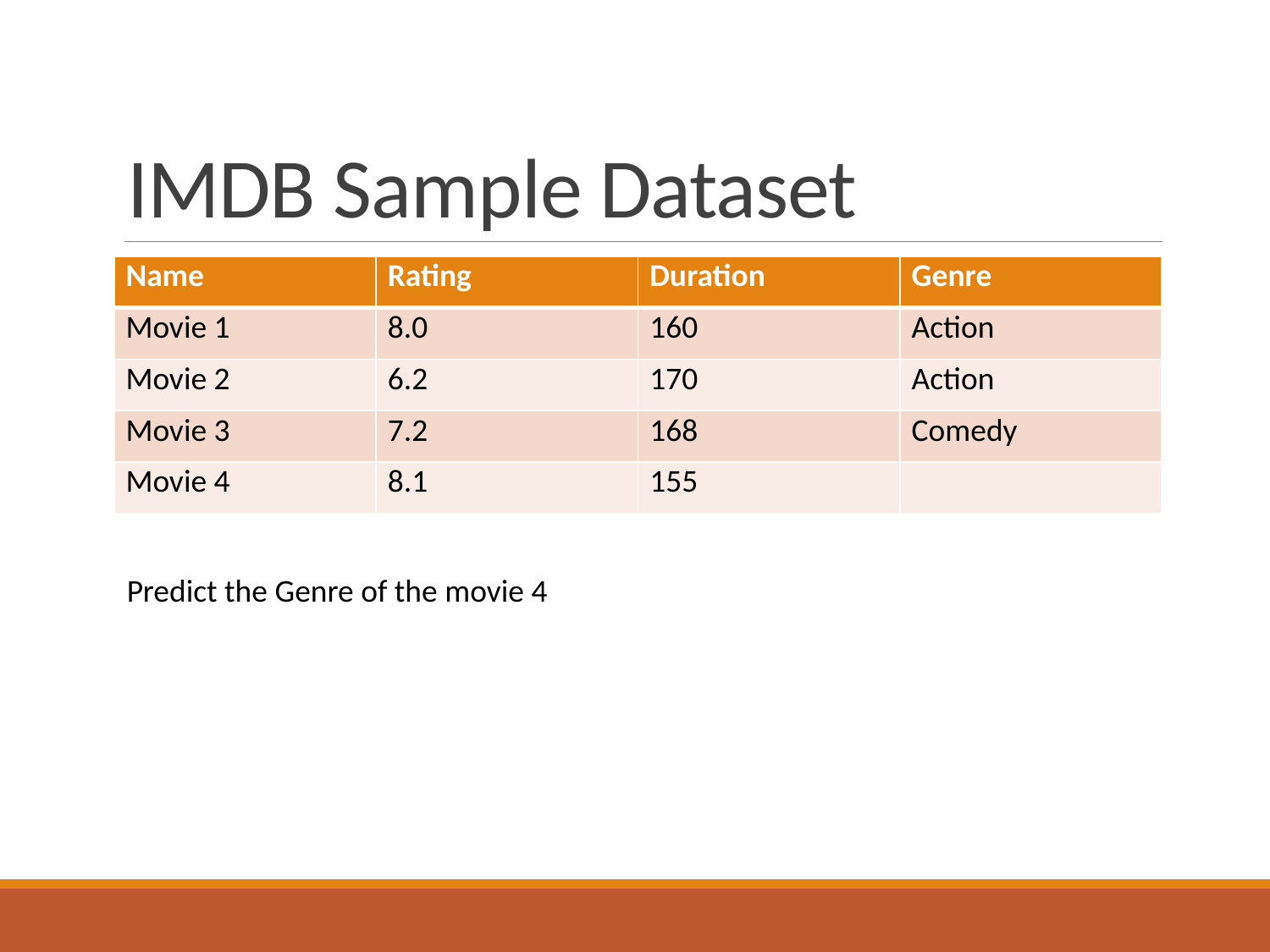

# IMDB Sample Dataset
| Name | Rating | Duration | Genre |
| --- | --- | --- | --- |
| Movie 1 | 8.0 | 160 | Action |
| Movie 2 | 6.2 | 170 | Action |
| Movie 3 | 7.2 | 168 | Comedy |
| Movie 4 | 8.1 | 155 |  |
Predict the Genre of the movie 4